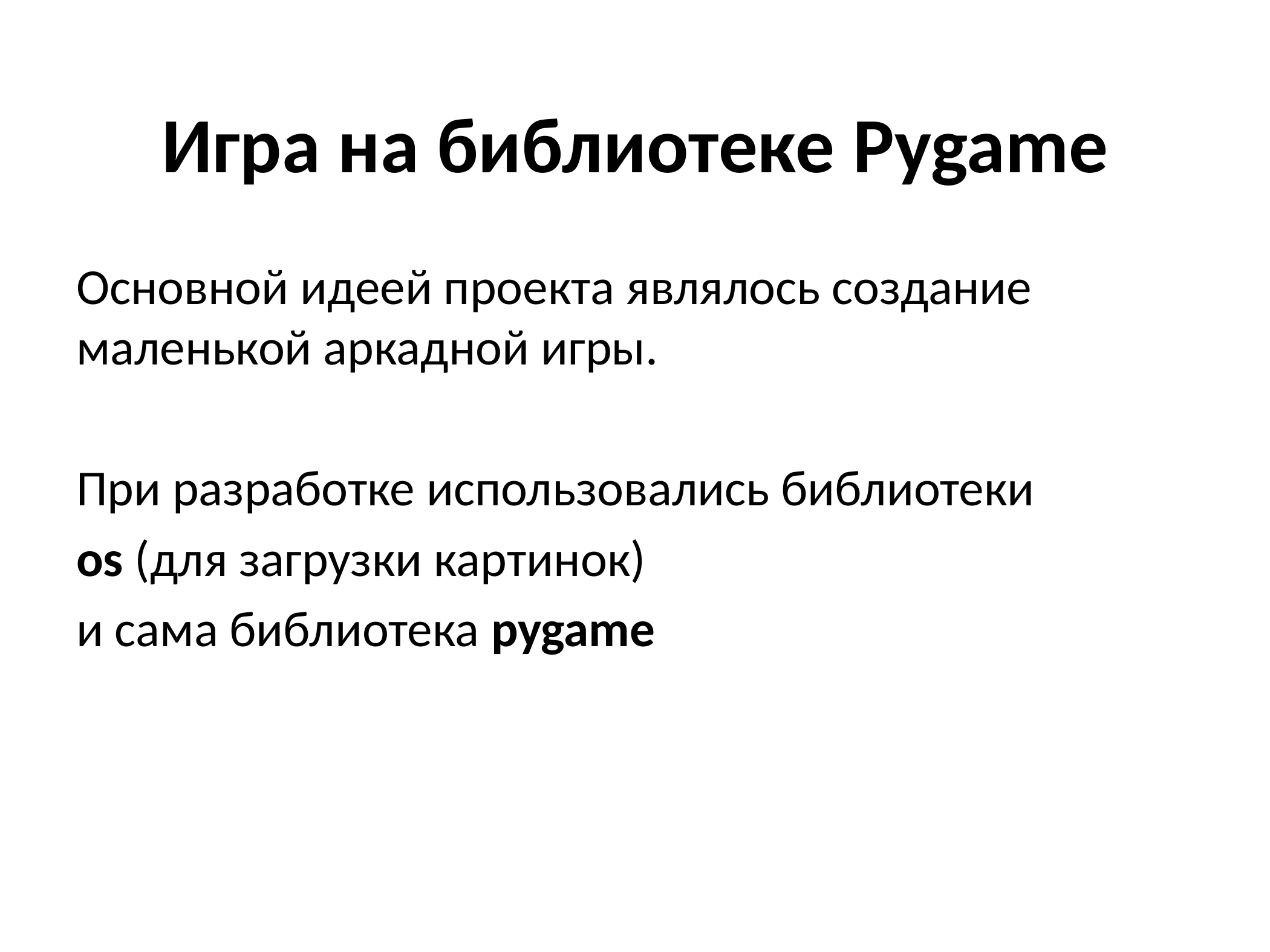

# Игра на библиотеке Pygame
Основной идеей проекта являлось создание маленькой аркадной игры.

При разработке использовались библиотеки
os (для загрузки картинок)
и сама библиотека pygame